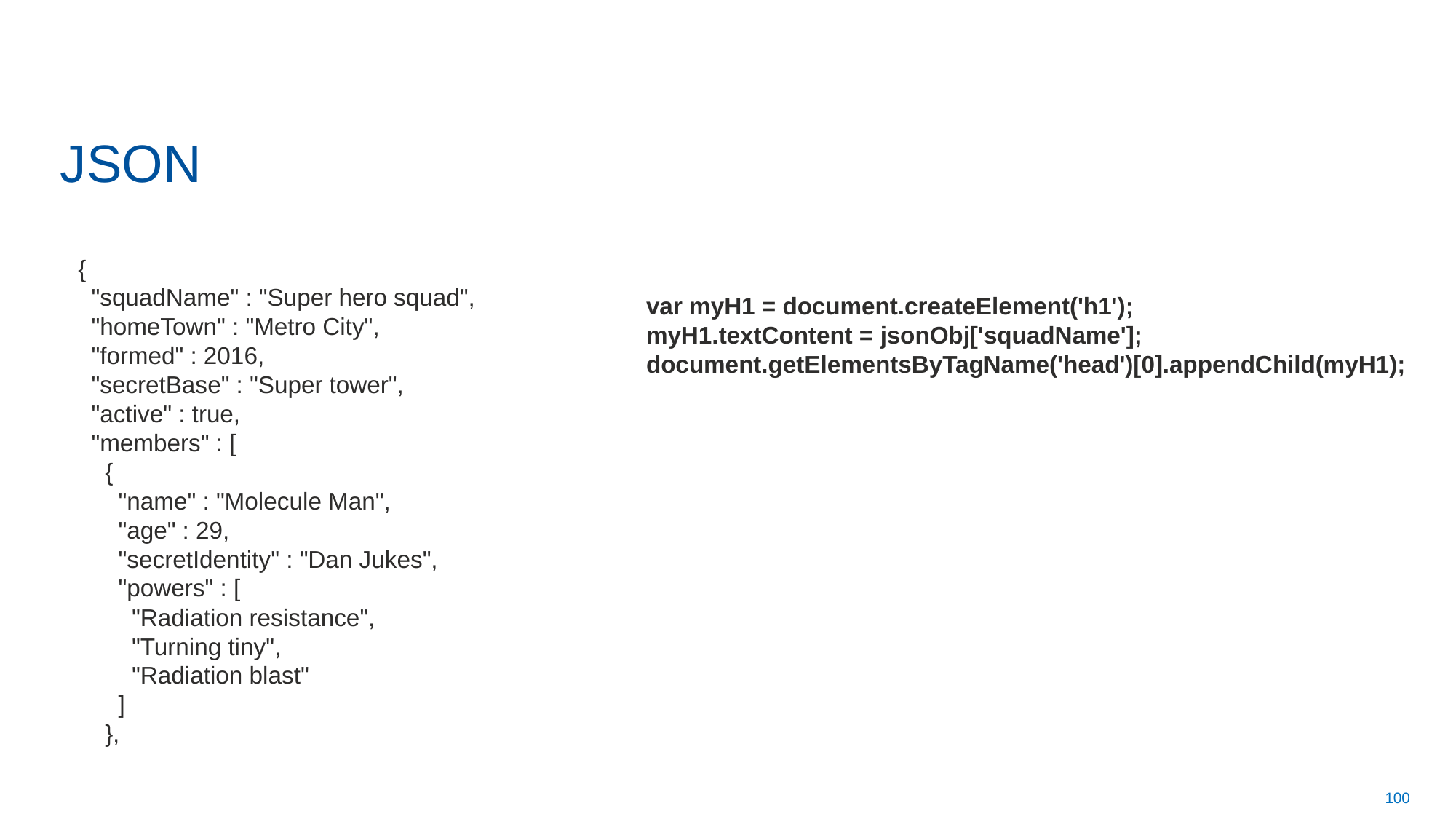

# JSON
{
  "squadName" : "Super hero squad",
  "homeTown" : "Metro City",
  "formed" : 2016,
  "secretBase" : "Super tower",
  "active" : true,
  "members" : [
    {
      "name" : "Molecule Man",
      "age" : 29,
      "secretIdentity" : "Dan Jukes",
      "powers" : [
        "Radiation resistance",
        "Turning tiny",
        "Radiation blast"
      ]
    },
 var myH1 = document.createElement('h1');
 myH1.textContent = jsonObj['squadName'];
 document.getElementsByTagName('head')[0].appendChild(myH1);